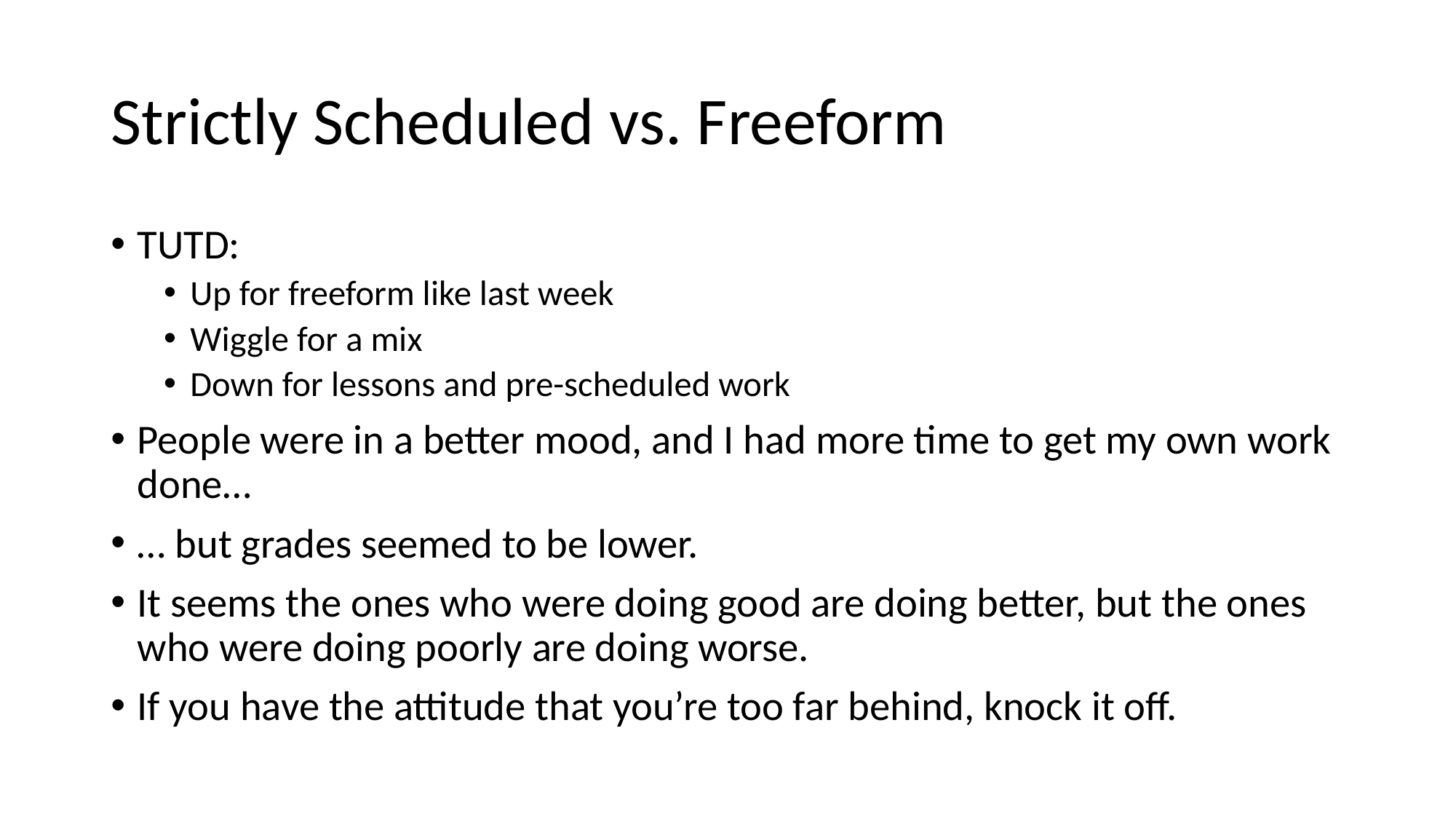

# Strictly Scheduled vs. Freeform
TUTD:
Up for freeform like last week
Wiggle for a mix
Down for lessons and pre-scheduled work
People were in a better mood, and I had more time to get my own work done…
… but grades seemed to be lower.
It seems the ones who were doing good are doing better, but the ones who were doing poorly are doing worse.
If you have the attitude that you’re too far behind, knock it off.